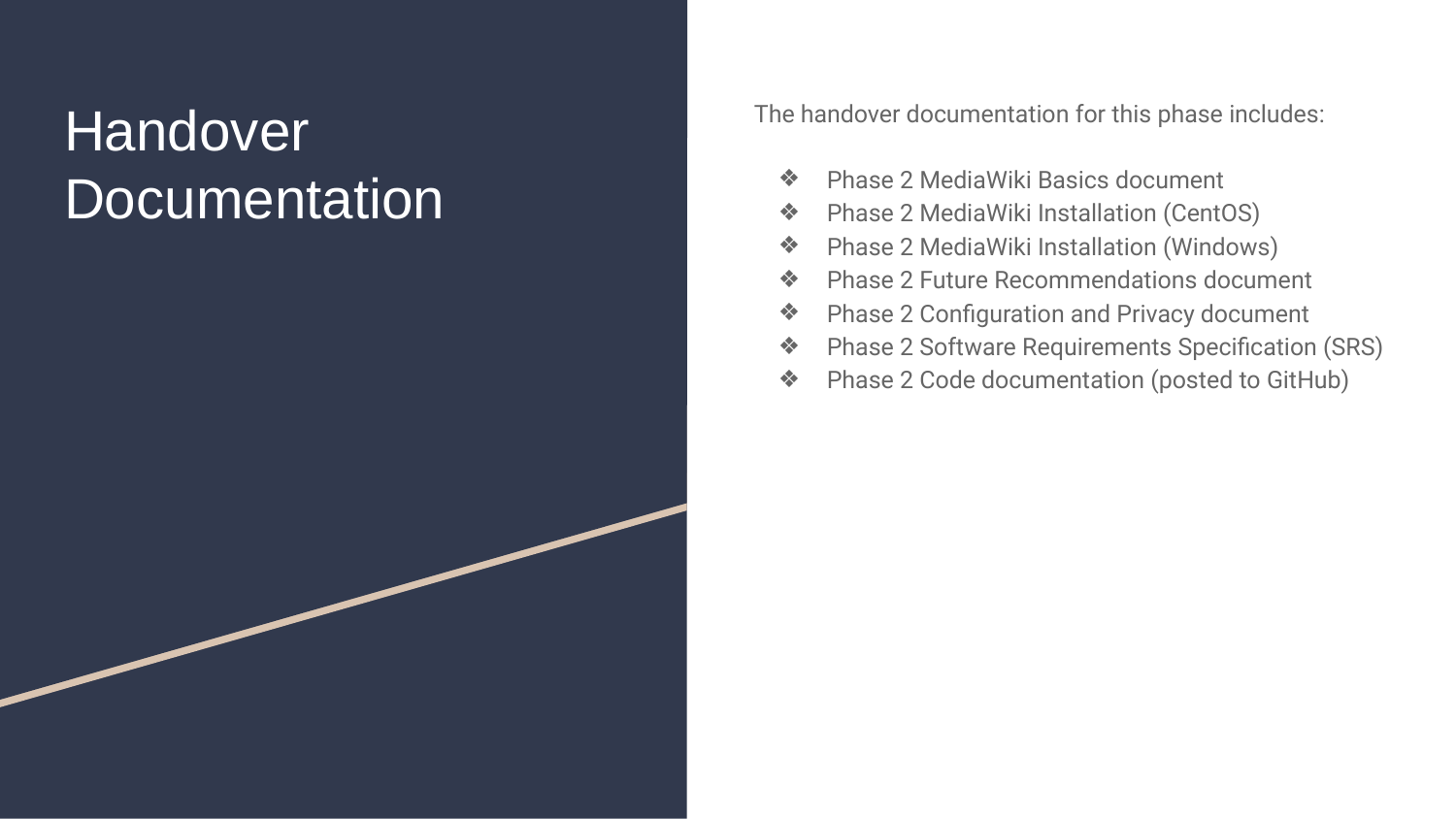

# Handover Documentation
The handover documentation for this phase includes:
Phase 2 MediaWiki Basics document
Phase 2 MediaWiki Installation (CentOS)
Phase 2 MediaWiki Installation (Windows)
Phase 2 Future Recommendations document
Phase 2 Configuration and Privacy document
Phase 2 Software Requirements Specification (SRS)
Phase 2 Code documentation (posted to GitHub)